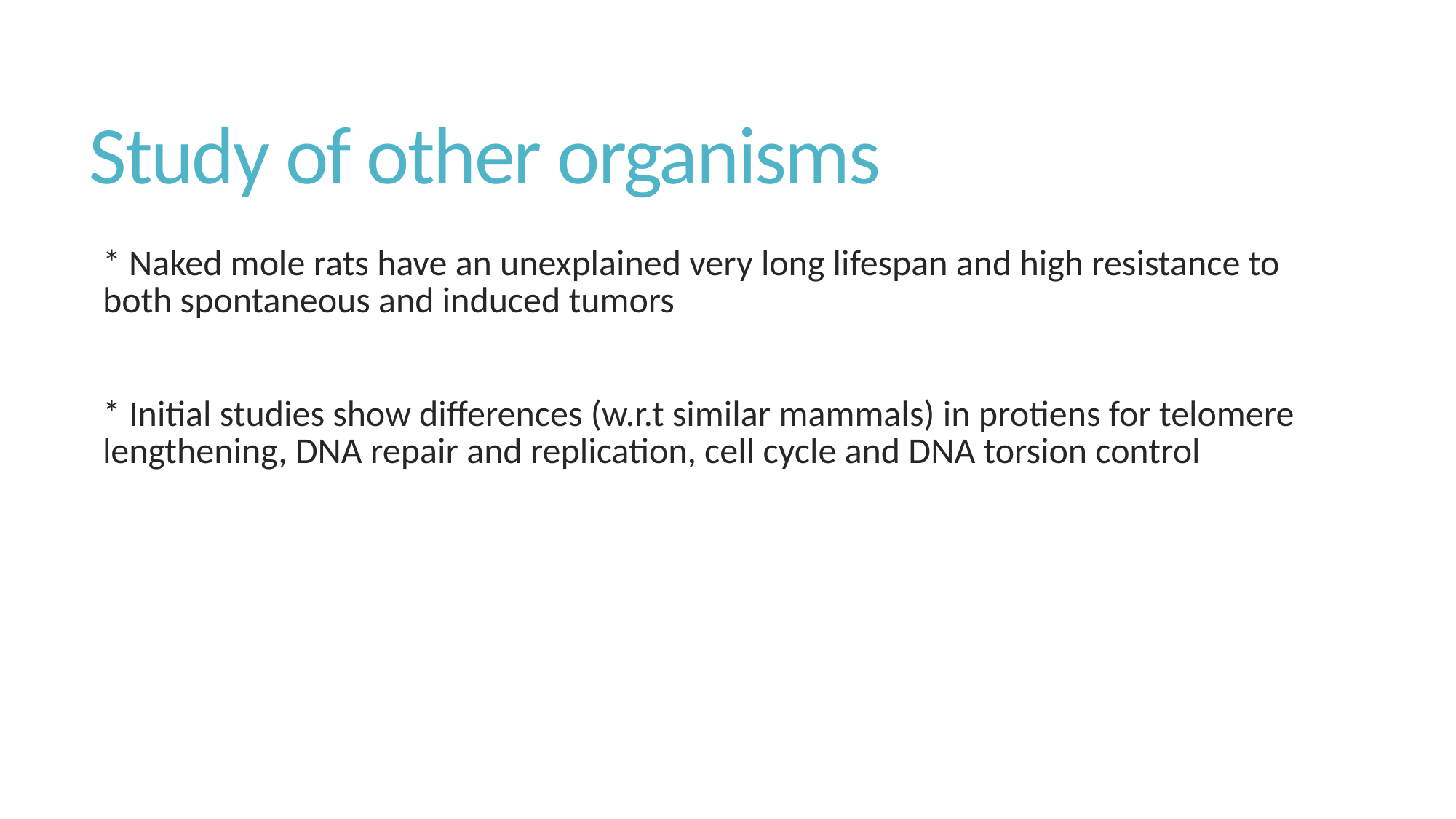

# Study of other organisms
* Naked mole rats have an unexplained very long lifespan and high resistance to both spontaneous and induced tumors

* Initial studies show differences (w.r.t similar mammals) in protiens for telomere lengthening, DNA repair and replication, cell cycle and DNA torsion control